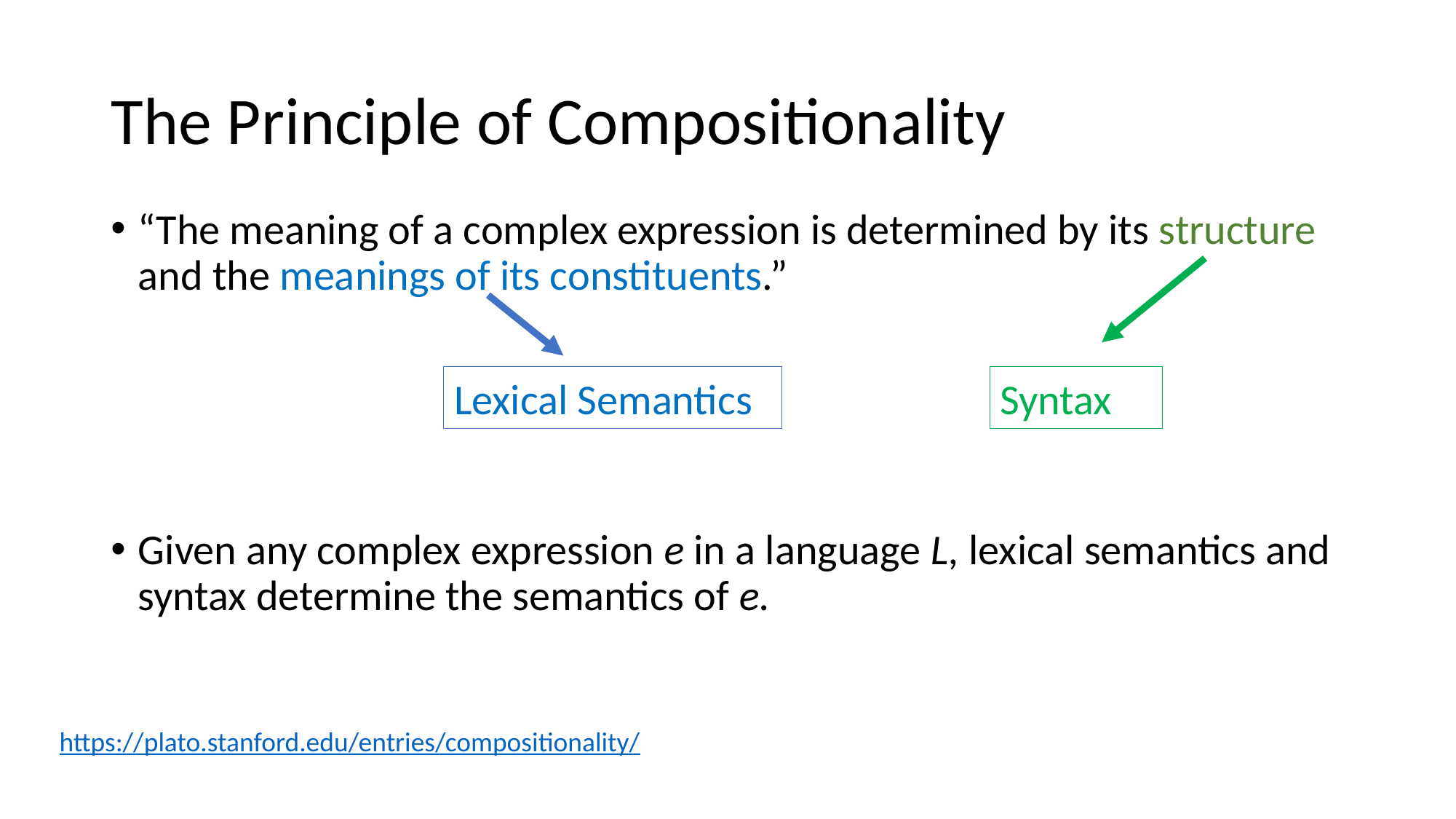

# The Principle of Compositionality
“The meaning of a complex expression is determined by its structure and the meanings of its constituents.”

Lexical Semantics
Syntax
Given any complex expression e in a language L, lexical semantics and syntax determine the semantics of e.

https://plato.stanford.edu/entries/compositionality/